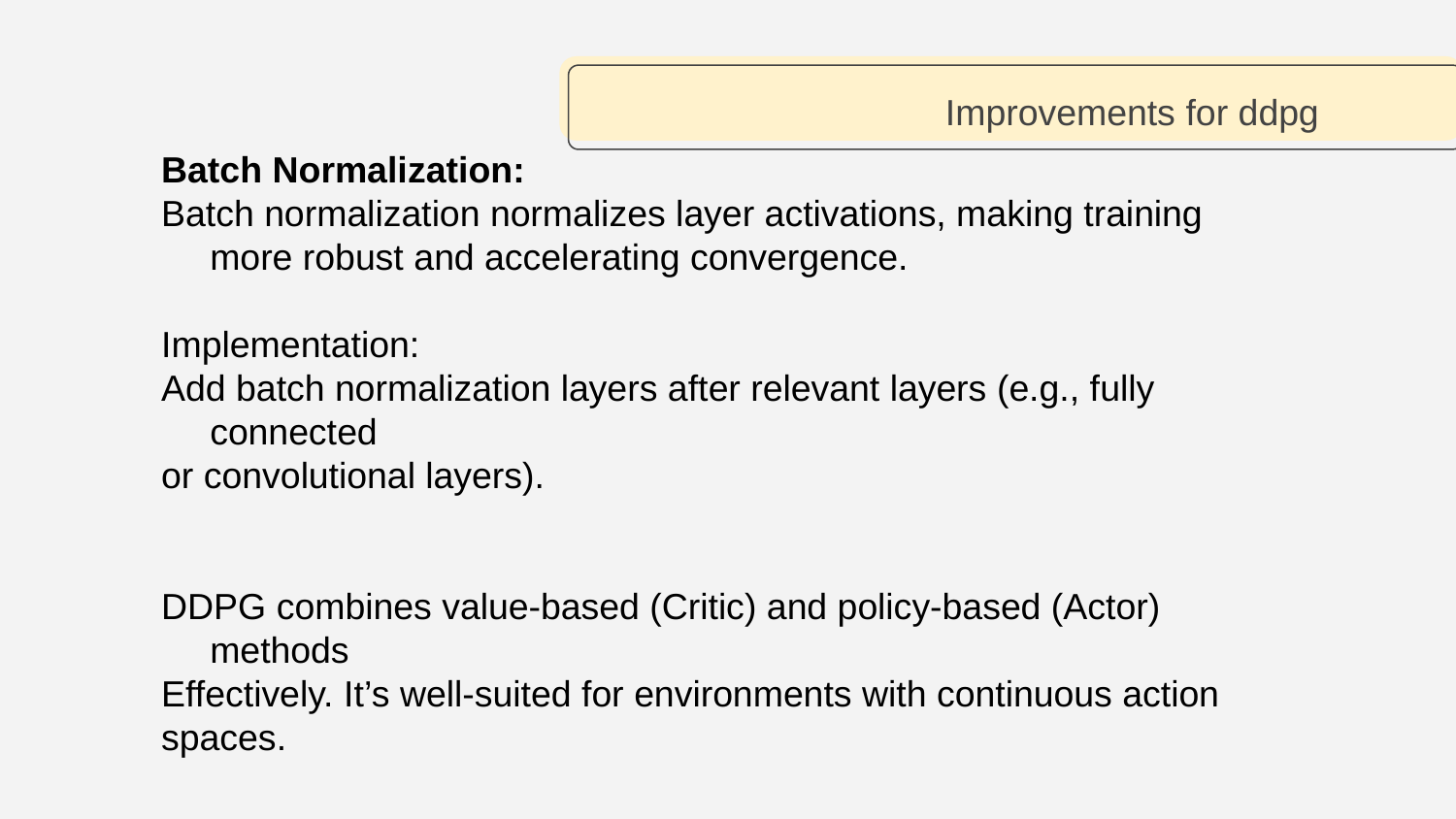

# Improvements for ddpg
Batch Normalization:
Batch normalization normalizes layer activations, making training more robust and accelerating convergence.

Implementation:
Add batch normalization layers after relevant layers (e.g., fully connected
or convolutional layers).

DDPG combines value-based (Critic) and policy-based (Actor) methods
Effectively. It’s well-suited for environments with continuous action
spaces.